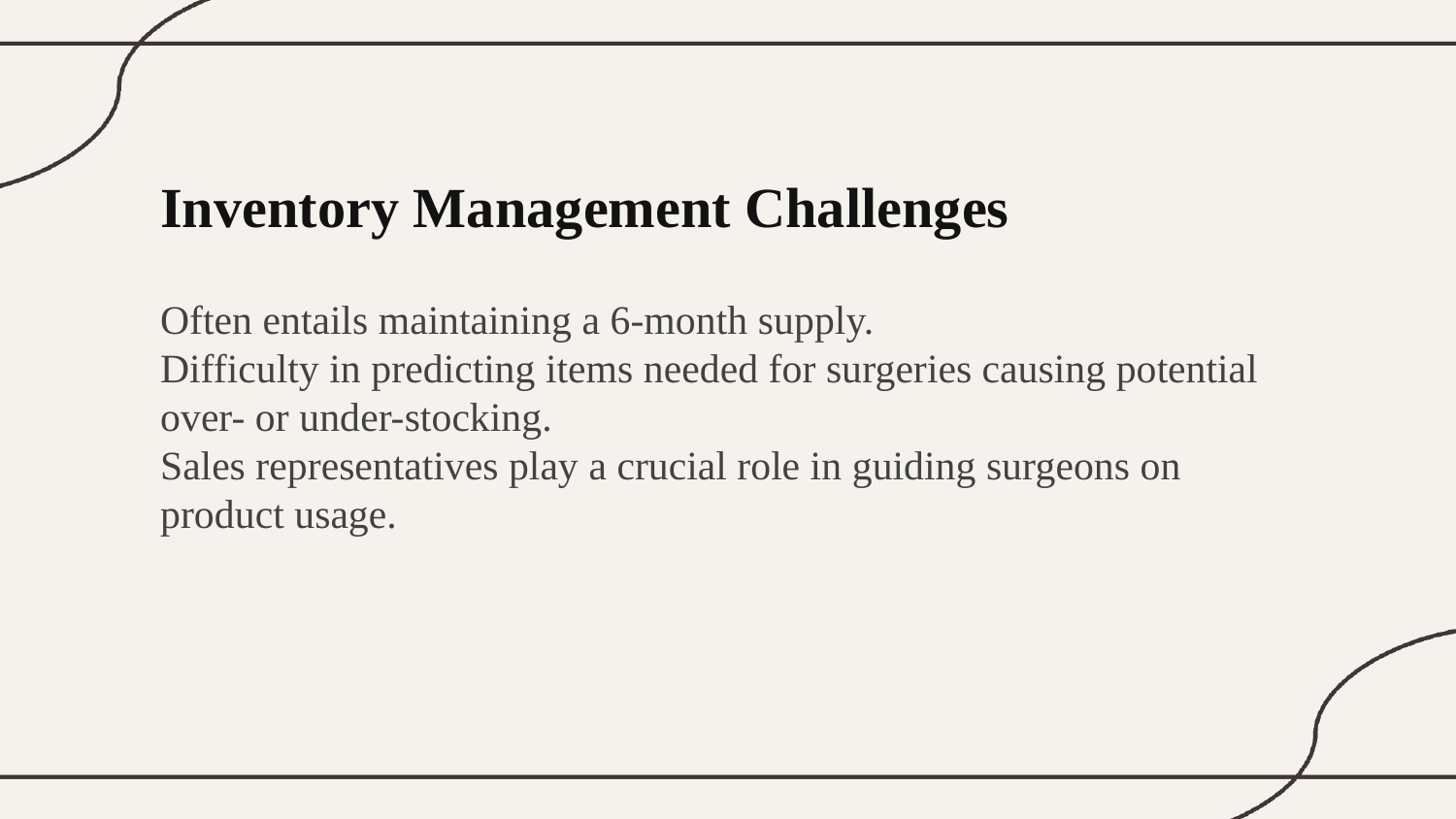

Inventory Management Challenges
Often entails maintaining a 6-month supply.
Difficulty in predicting items needed for surgeries causing potential over- or under-stocking.
Sales representatives play a crucial role in guiding surgeons on product usage.